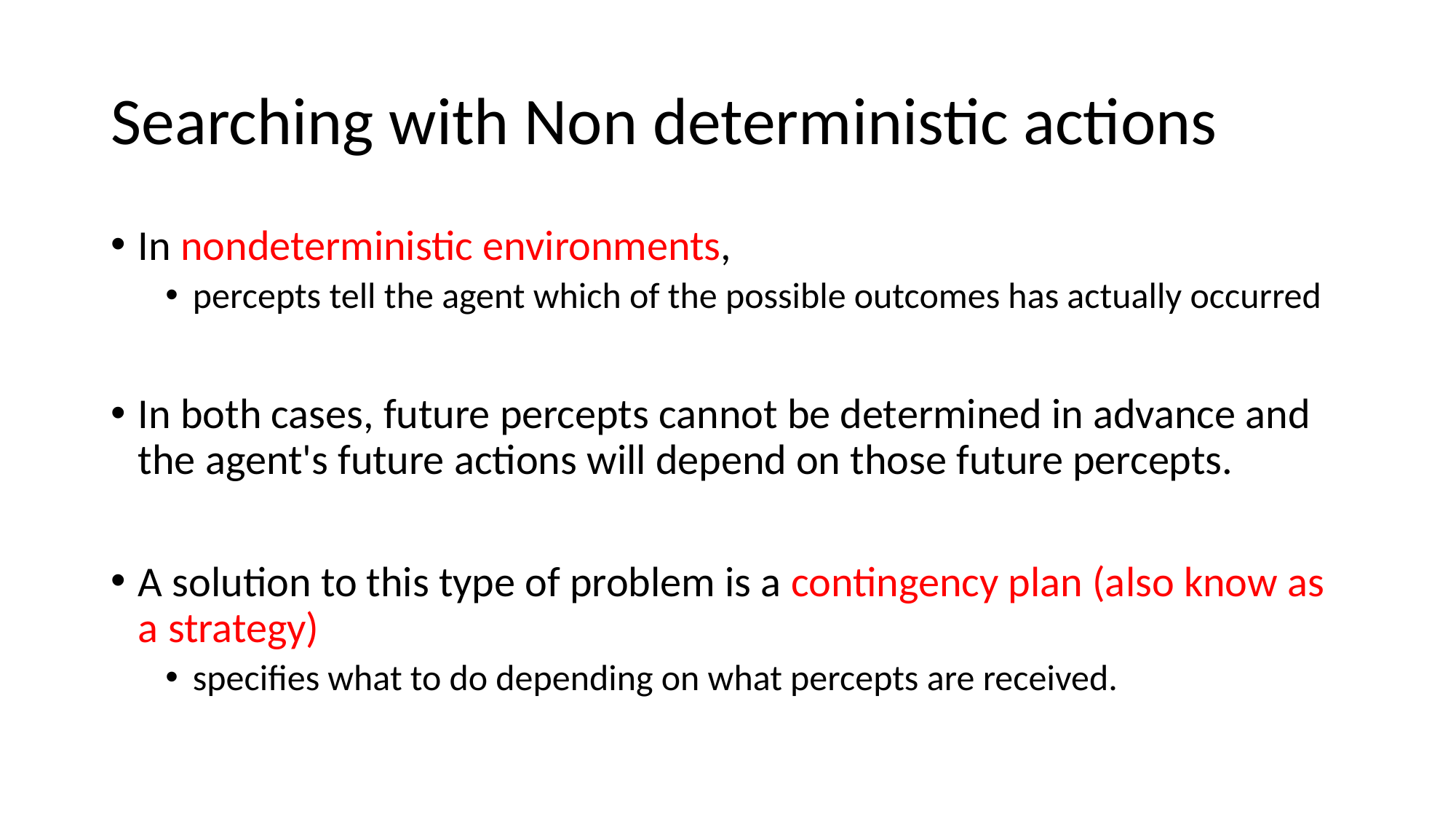

# Searching with Non deterministic actions
In nondeterministic environments,
percepts tell the agent which of the possible outcomes has actually occurred

In both cases, future percepts cannot be determined in advance and the agent's future actions will depend on those future percepts.

A solution to this type of problem is a contingency plan (also know as a strategy)
specifies what to do depending on what percepts are received.